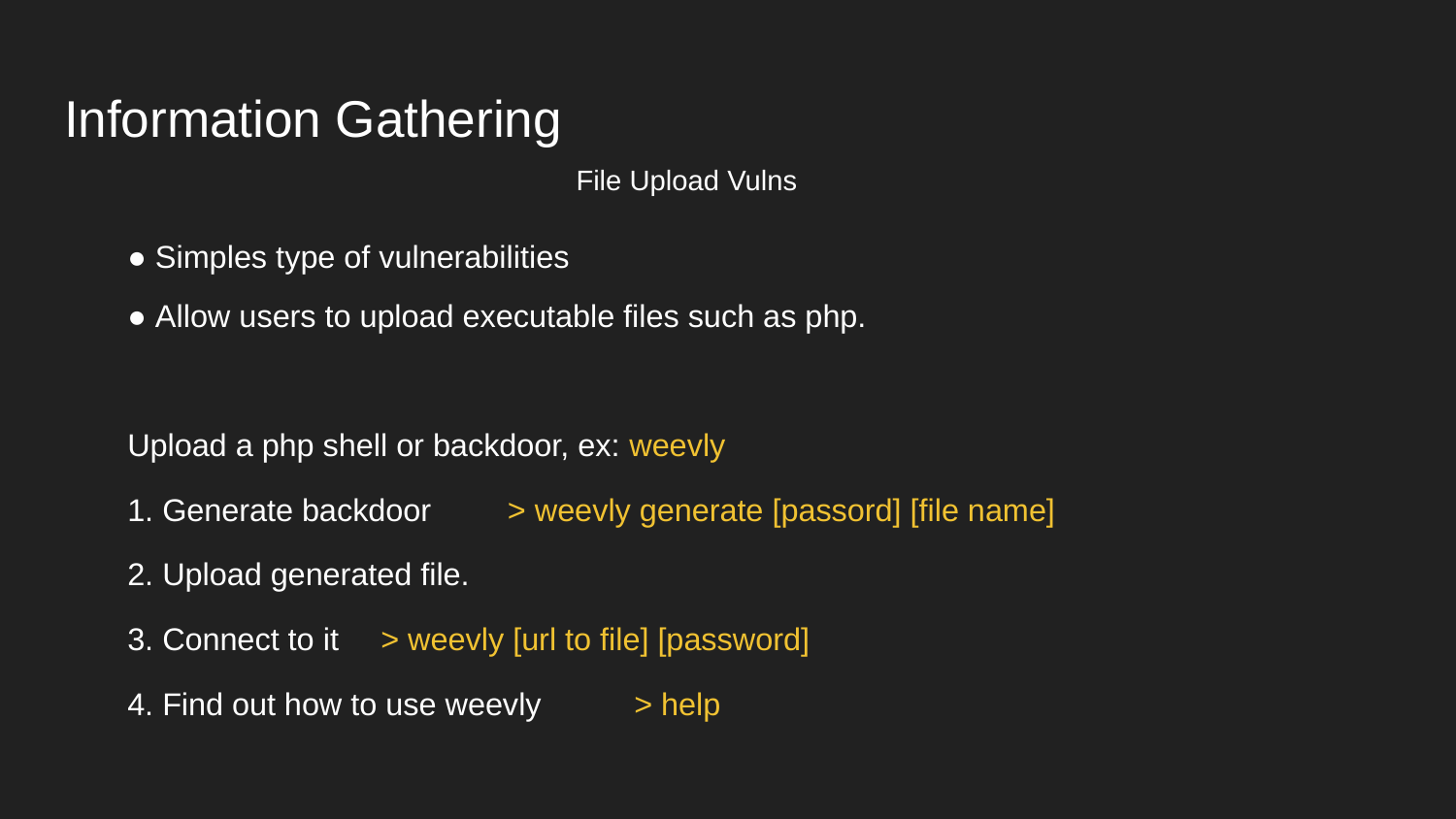

# Information Gathering

File Upload Vulns
● Simples type of vulnerabilities
● Allow users to upload executable files such as php.

Upload a php shell or backdoor, ex: weevly
1. Generate backdoor 			> weevly generate [passord] [file name]
2. Upload generated file.
3. Connect to it 				> weevly [url to file] [password]
4. Find out how to use weevly 	> help